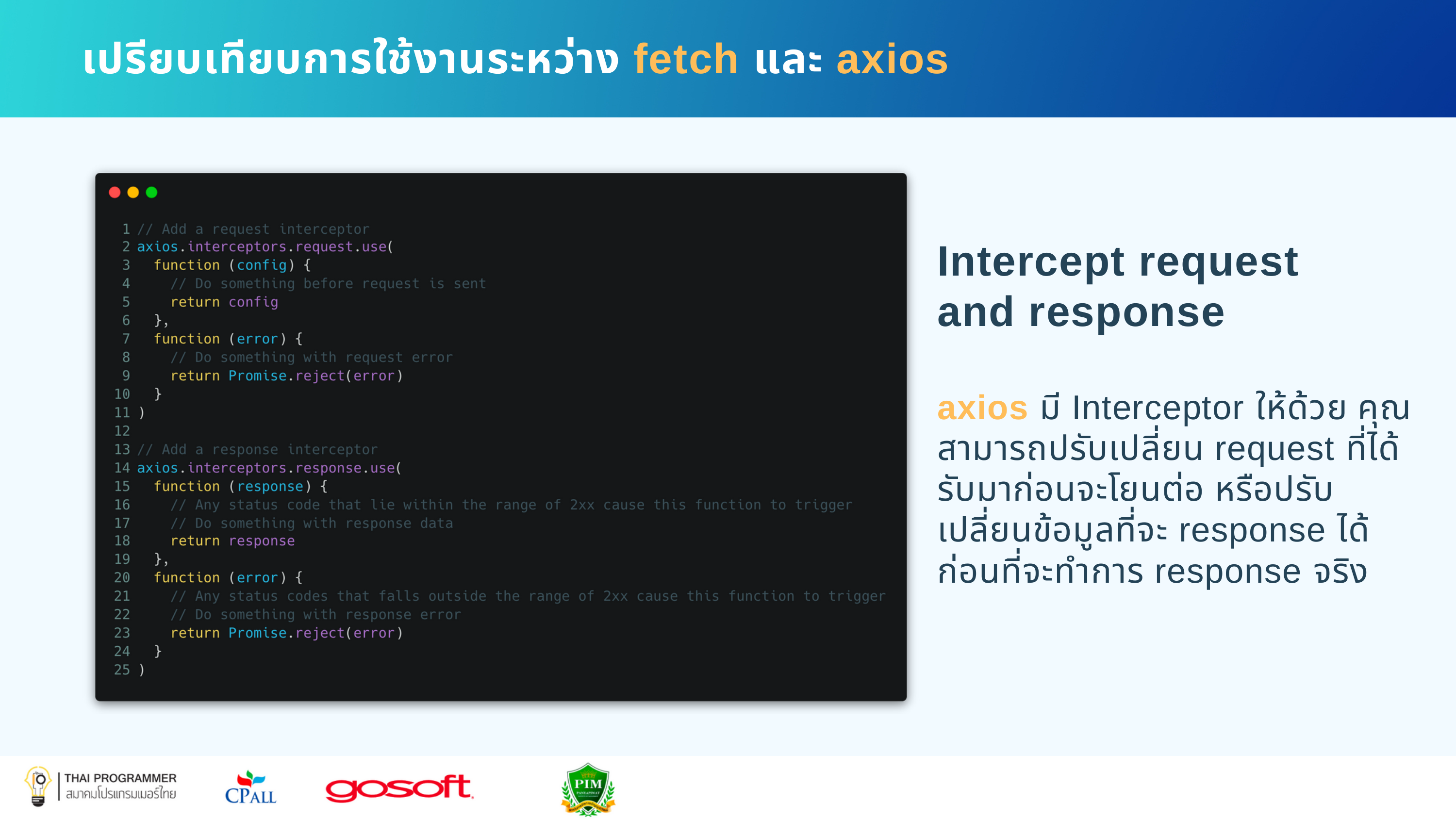

เปรียบเทียบการใช้งานระหว่าง fetch และ axios

Intercept request
and response

axios มี Interceptor ให้ด้วย คุณสามารถปรับเปลี่ยน request ที่ได้รับมาก่อนจะโยนต่อ หรือปรับเปลี่ยนข้อมูลที่จะ response ได้ก่อนที่จะทำการ response จริง